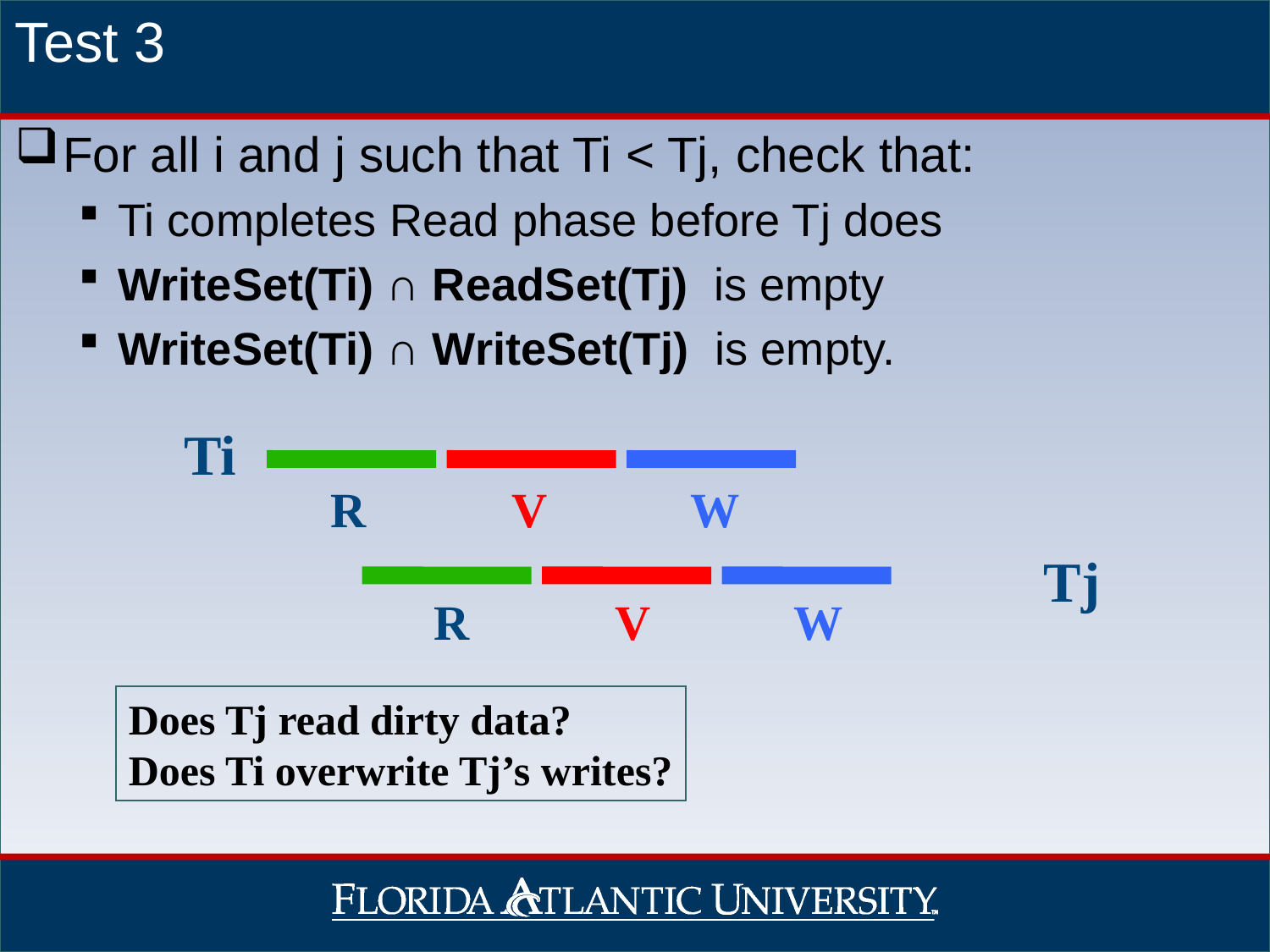

Test 3
For all i and j such that Ti < Tj, check that:
Ti completes Read phase before Tj does
WriteSet(Ti) ∩ ReadSet(Tj)  is empty
WriteSet(Ti) ∩ WriteSet(Tj)  is empty.
Ti

R
V
W
Tj

R
V
W
Does Tj read dirty data?
Does Ti overwrite Tj’s writes?